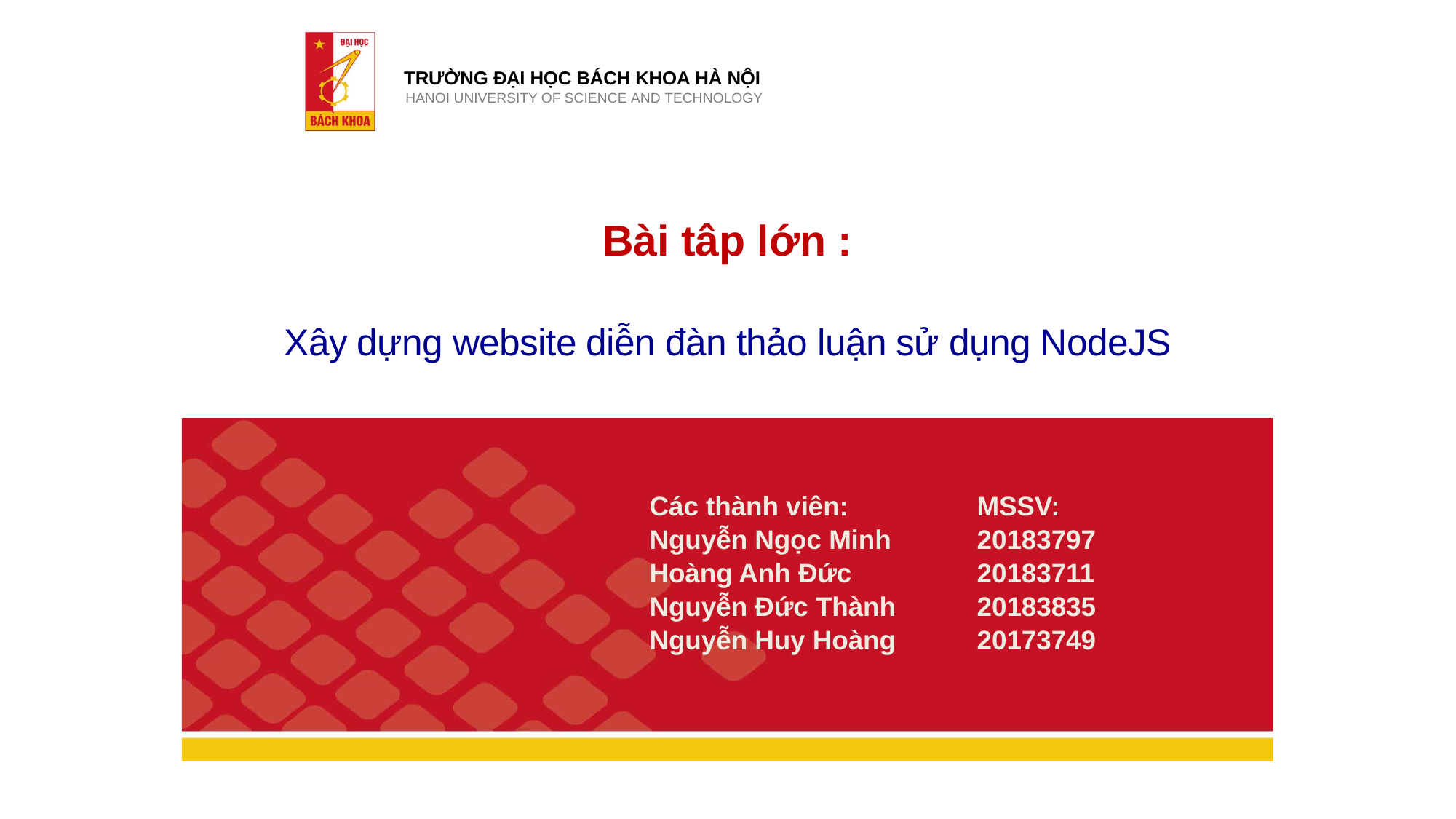

TRƯỜNG ĐẠI HỌC BÁCH KHOA HÀ NỘI
HANOI UNIVERSITY OF SCIENCE AND TECHNOLOGY

Bài tâp lớn :

Xây dựng website diễn đàn thảo luận sử dụng NodeJS

Các thành viên:		MSSV:
Nguyễn Ngọc Minh	20183797
Hoàng Anh Đức 		20183711
Nguyễn Đức Thành	20183835
Nguyễn Huy Hoàng	20173749